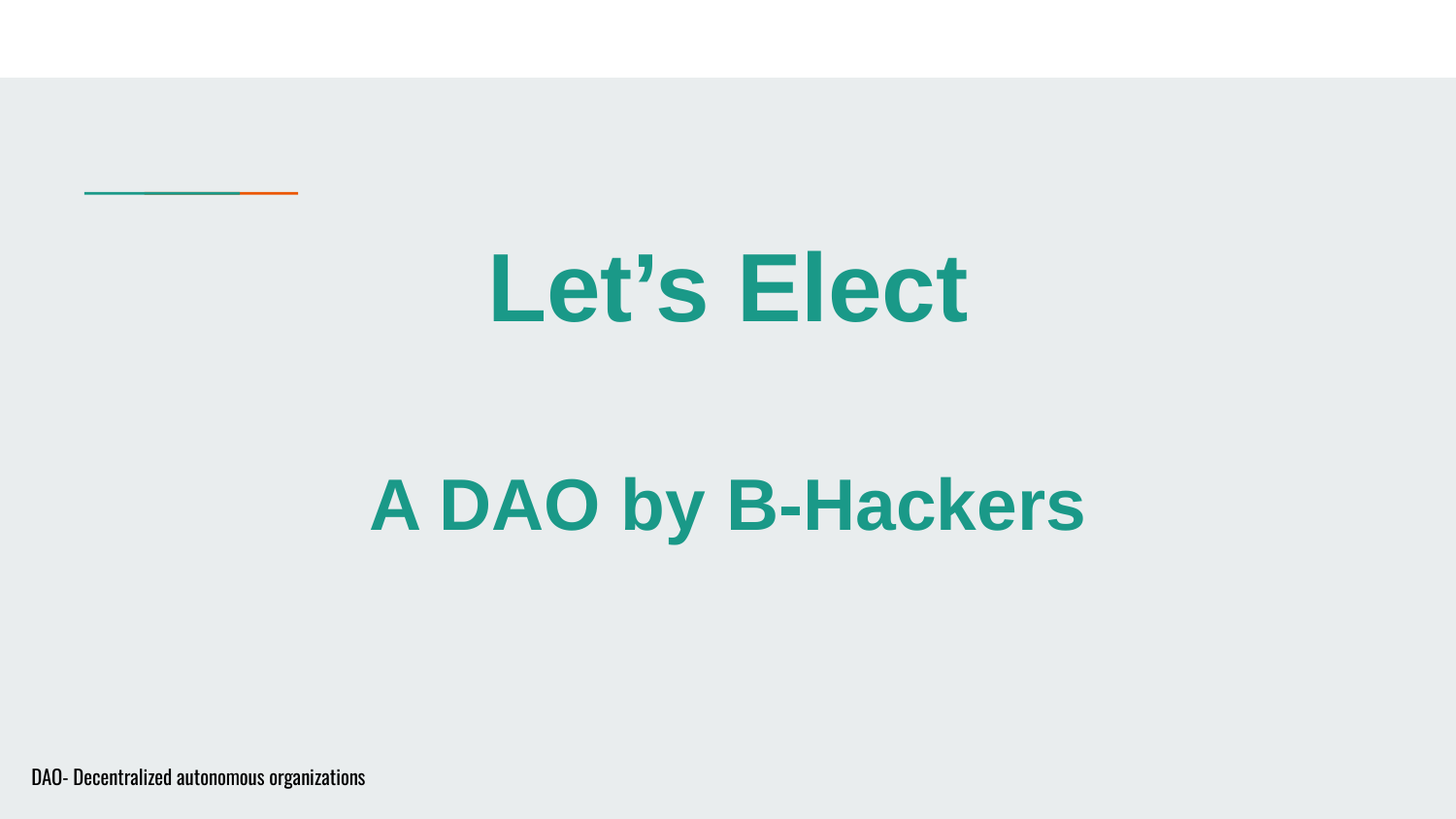

# Let’s Elect

A DAO by B-Hackers
DAO- Decentralized autonomous organizations